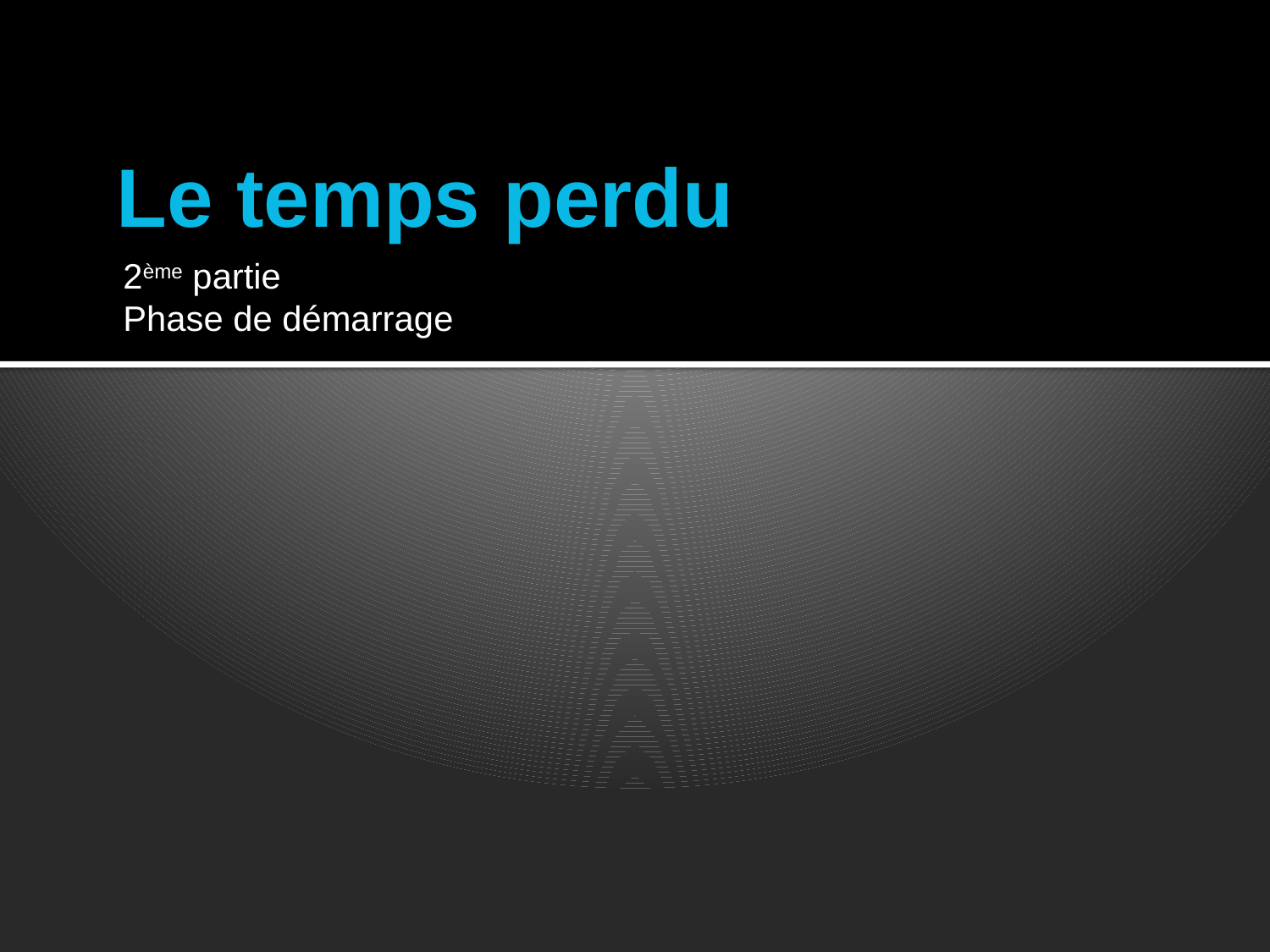

# Le temps perdu
2ème partie
Phase de démarrage